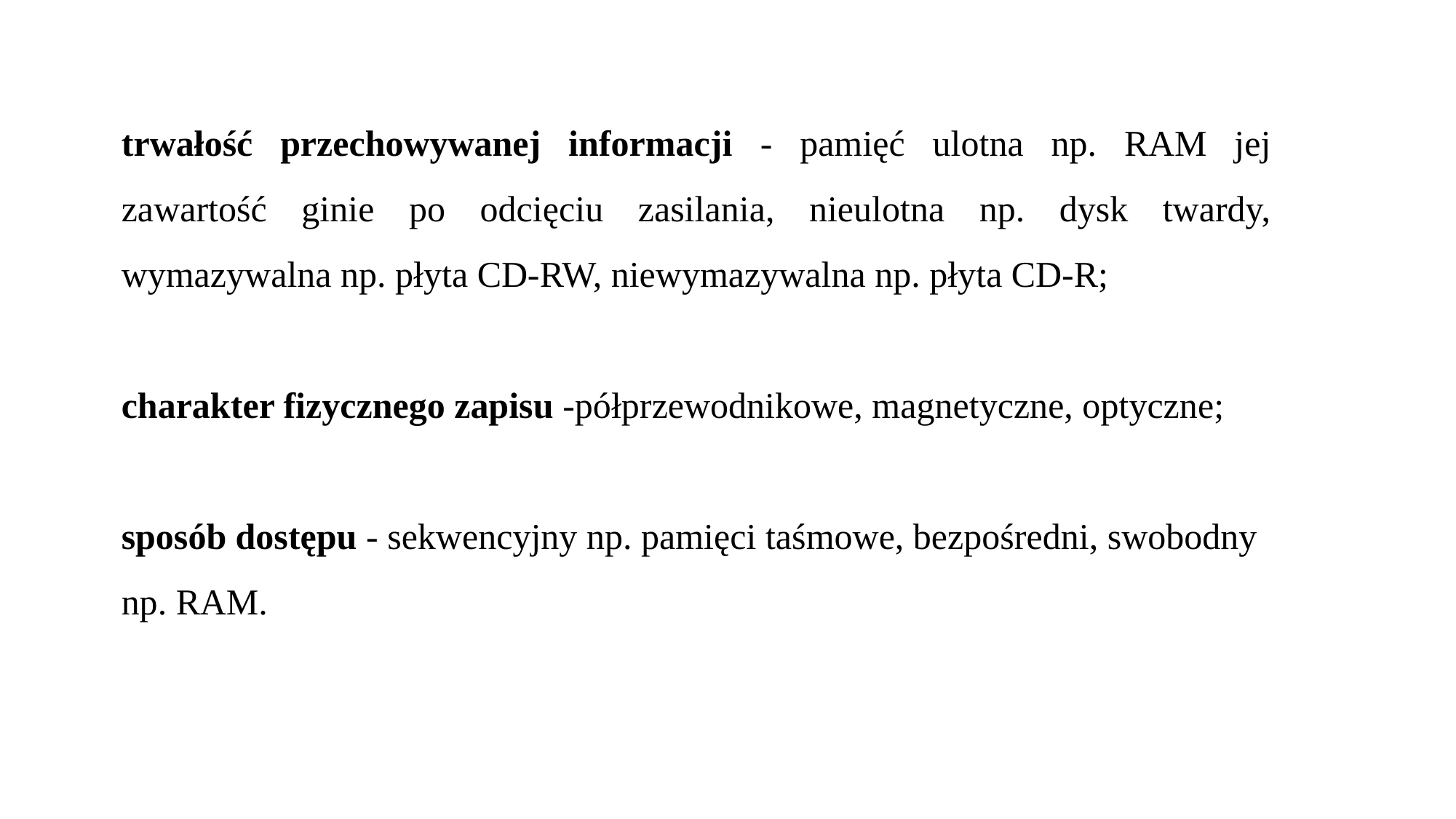

trwałość przechowywanej informacji - pamięć ulotna np. RAM jej zawartość ginie po odcięciu zasilania, nieulotna np. dysk twardy, wymazywalna np. płyta CD-RW, niewymazywalna np. płyta CD-R;

charakter fizycznego zapisu -półprzewodnikowe, magnetyczne, optyczne;

sposób dostępu - sekwencyjny np. pamięci taśmowe, bezpośredni, swobodny
np. RAM.